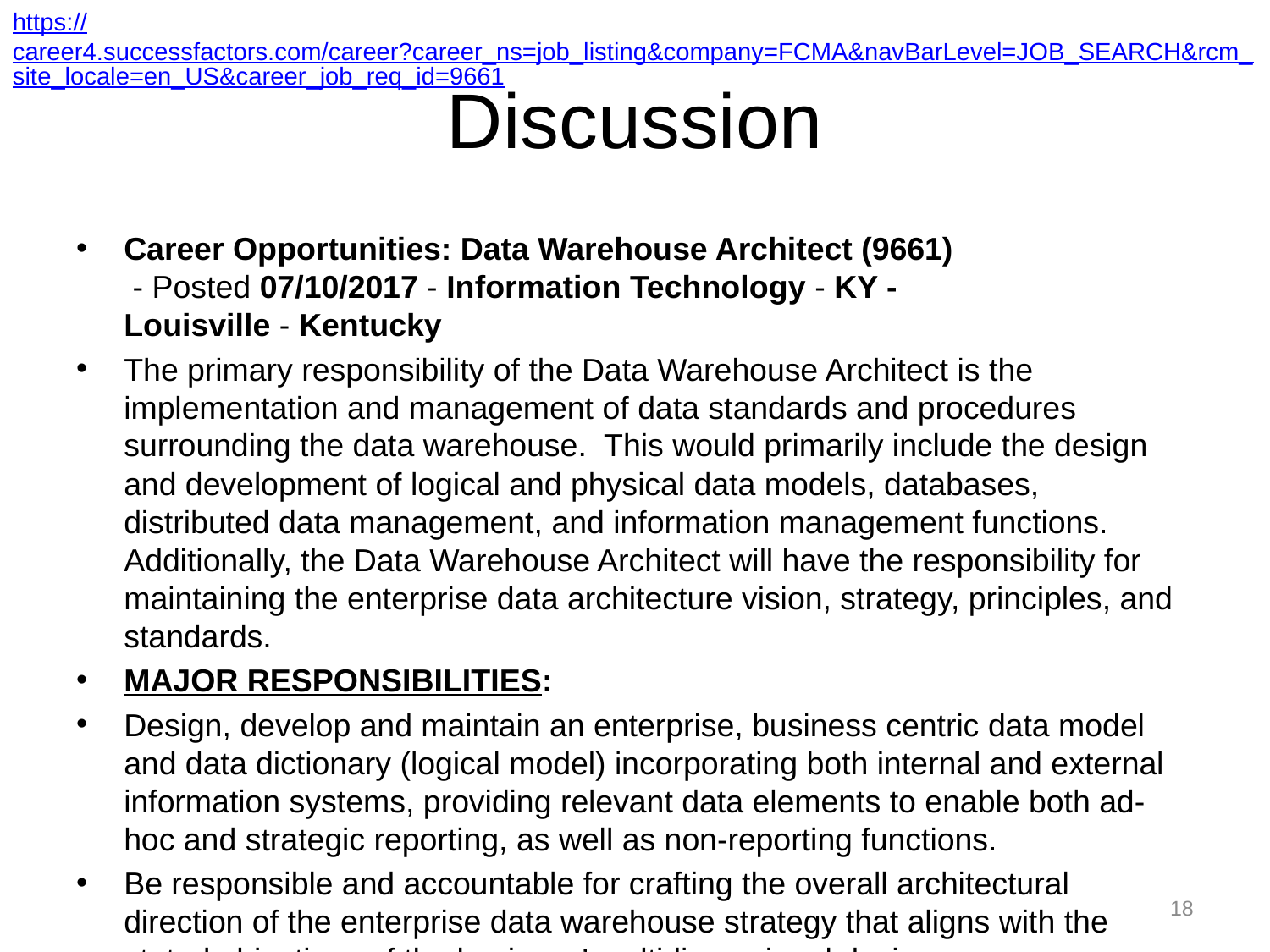

https://career4.successfactors.com/career?career_ns=job_listing&company=FCMA&navBarLevel=JOB_SEARCH&rcm_site_locale=en_US&career_job_req_id=9661
# Discussion
Career Opportunities: Data Warehouse Architect (9661)  - Posted 07/10/2017 - Information Technology - KY - Louisville - Kentucky
The primary responsibility of the Data Warehouse Architect is the implementation and management of data standards and procedures surrounding the data warehouse.  This would primarily include the design and development of logical and physical data models, databases, distributed data management, and information management functions.  Additionally, the Data Warehouse Architect will have the responsibility for maintaining the enterprise data architecture vision, strategy, principles, and standards.
MAJOR RESPONSIBILITIES:
Design, develop and maintain an enterprise, business centric data model and data dictionary (logical model) incorporating both internal and external information systems, providing relevant data elements to enable both ad-hoc and strategic reporting, as well as non-reporting functions.
Be responsible and accountable for crafting the overall architectural direction of the enterprise data warehouse strategy that aligns with the stated objectives of the business’ multidimensional design.
18